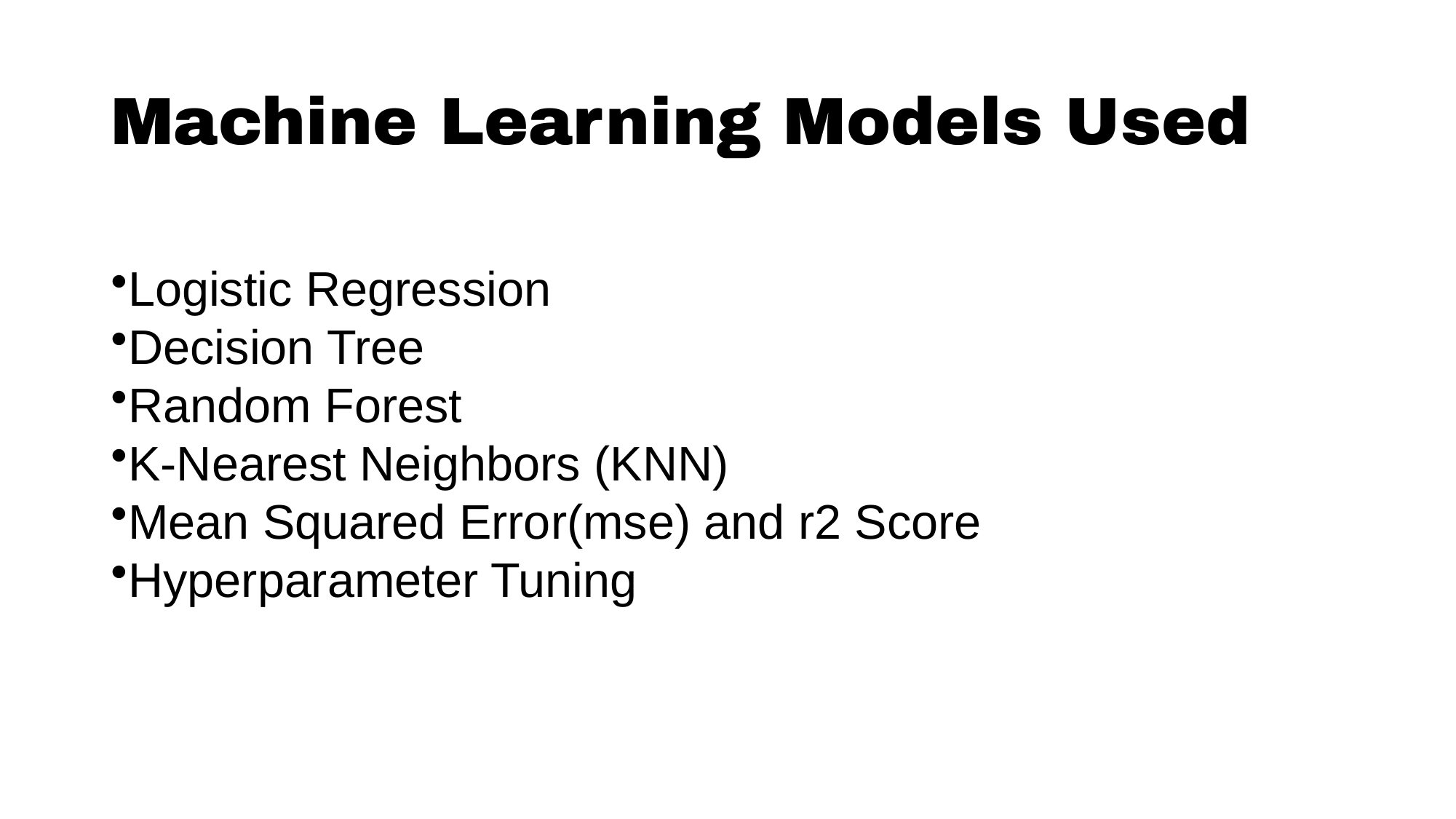

# Machine Learning Models Used
Logistic Regression
Decision Tree
Random Forest
K-Nearest Neighbors (KNN)
Mean Squared Error(mse) and r2 Score
Hyperparameter Tuning